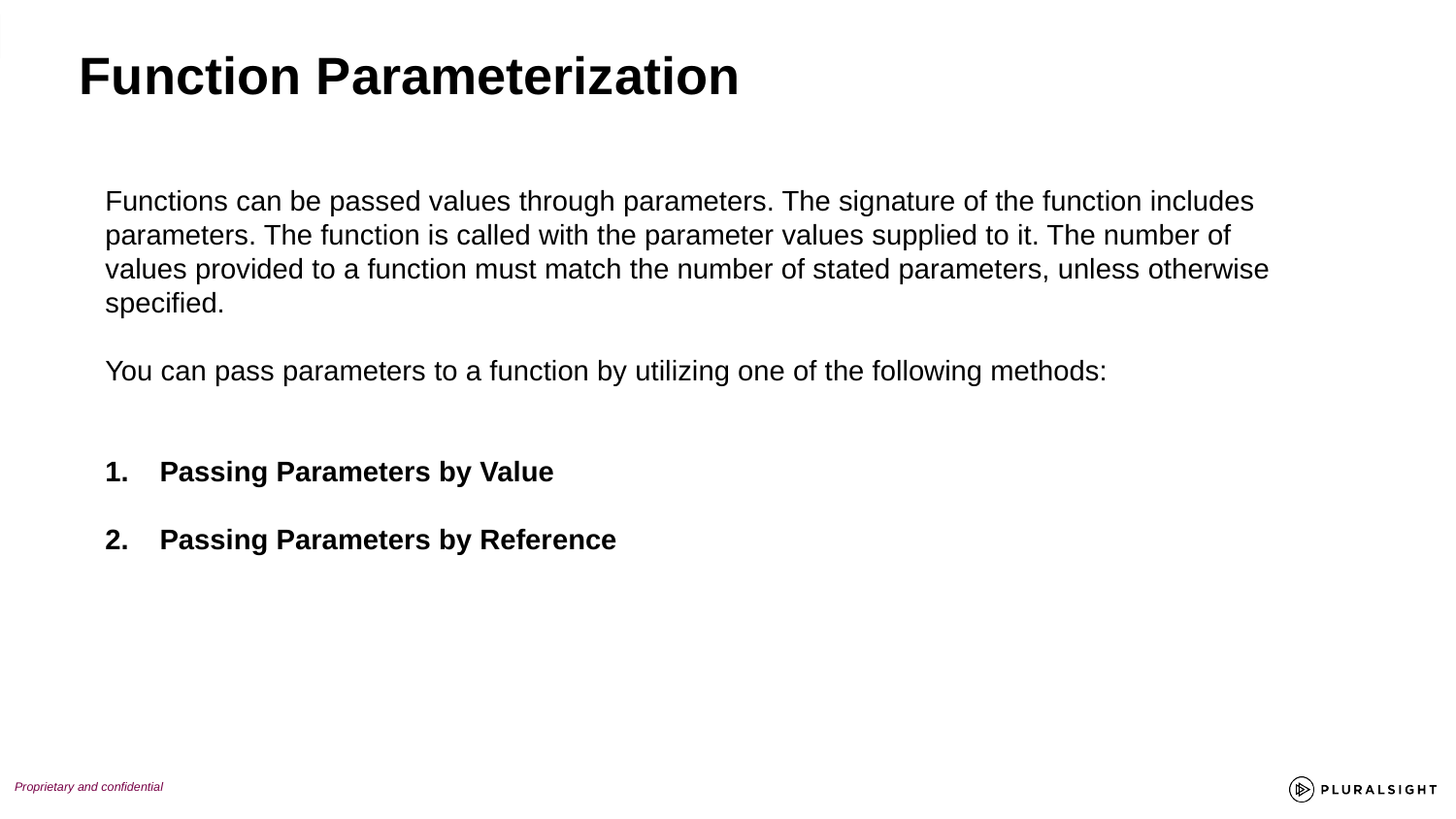

Function Parameterization
Functions can be passed values through parameters. The signature of the function includes parameters. The function is called with the parameter values supplied to it. The number of values provided to a function must match the number of stated parameters, unless otherwise specified.

You can pass parameters to a function by utilizing one of the following methods:

Passing Parameters by Value

Passing Parameters by Reference